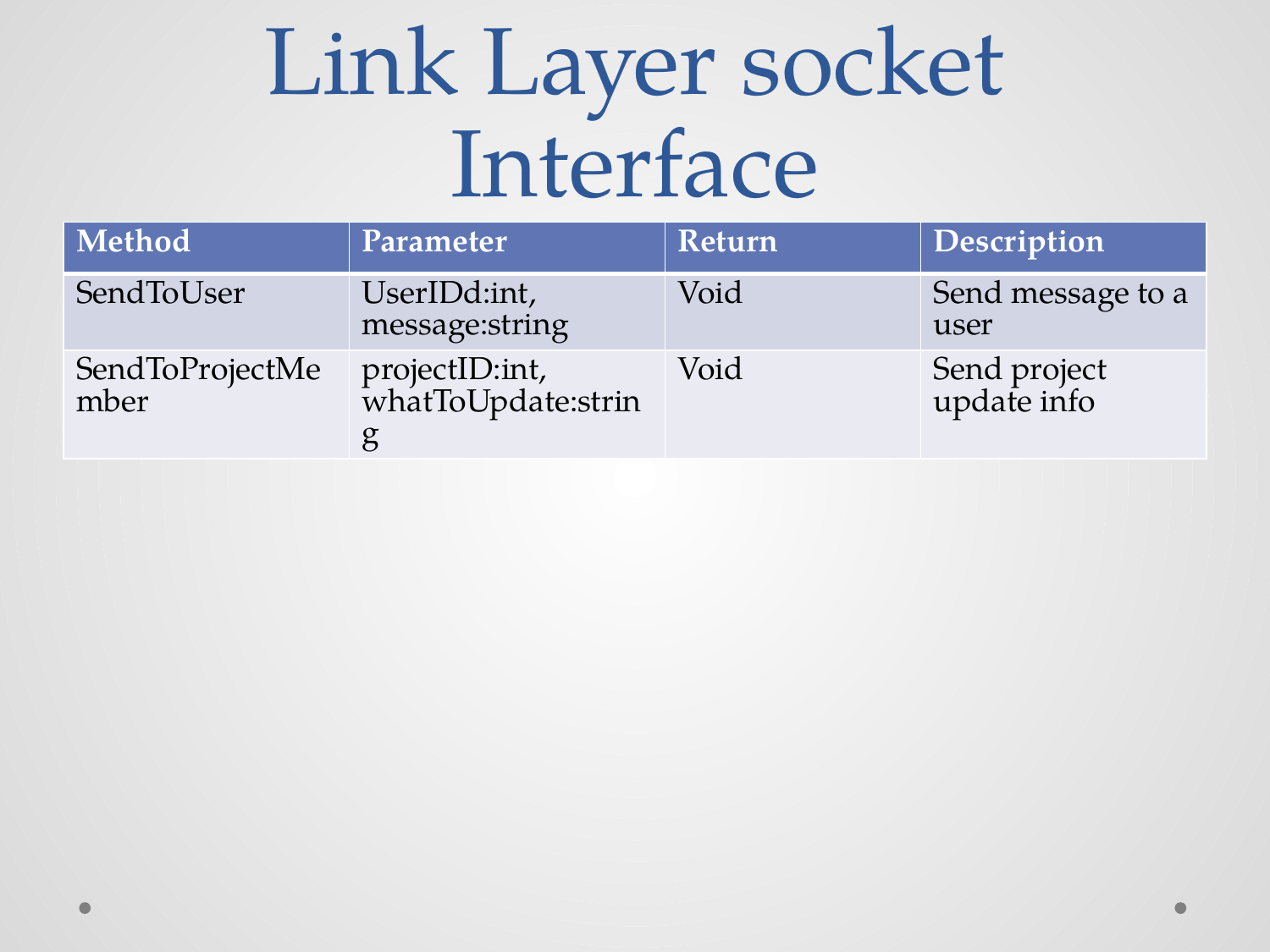

# Link Layer socket Interface
| Method | Parameter | Return | Description |
| --- | --- | --- | --- |
| SendToUser | UserIDd:int, message:string | Void | Send message to a user |
| SendToProjectMember | projectID:int, whatToUpdate:string | Void | Send project update info |